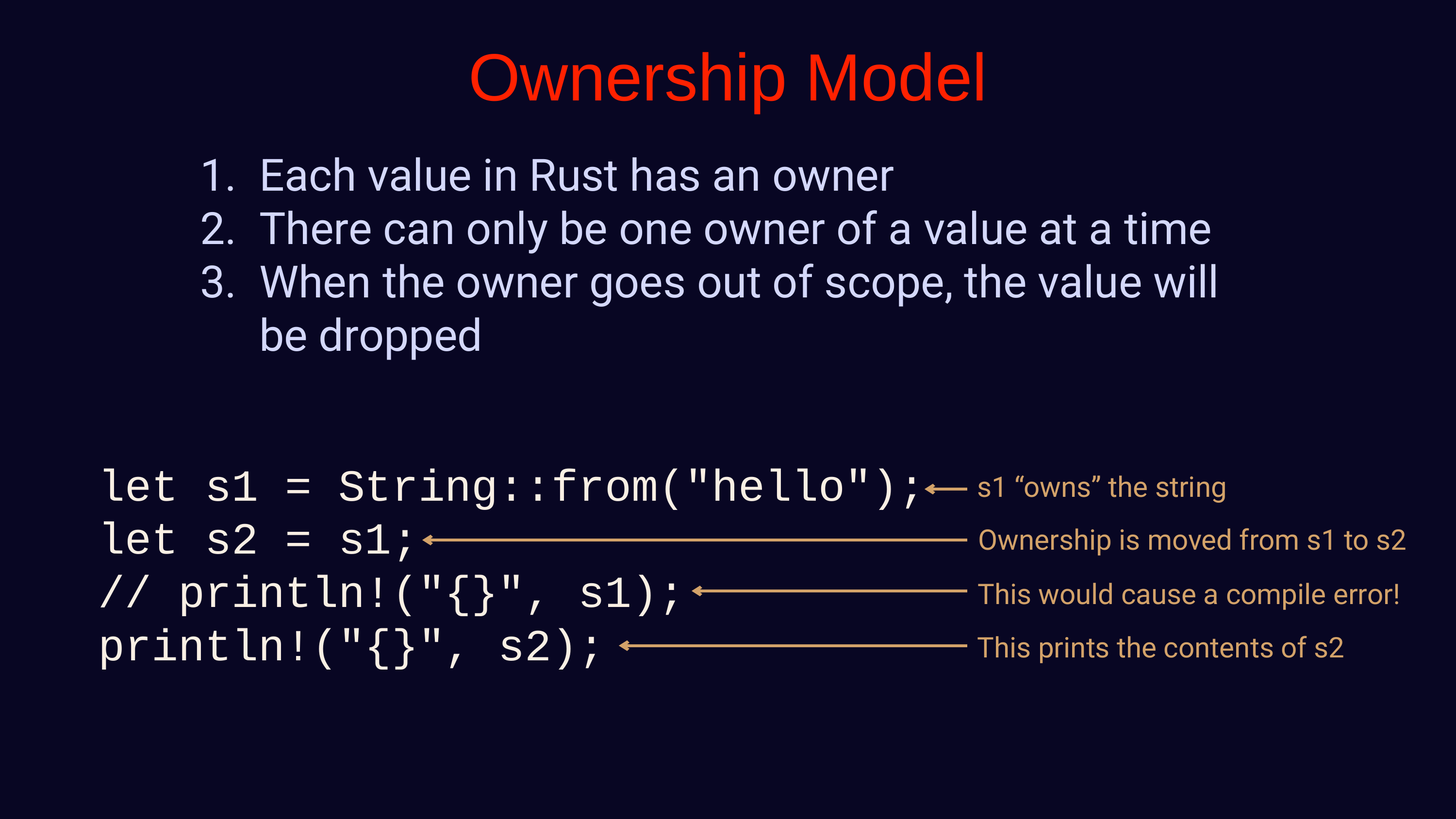

Ownership Model
Each value in Rust has an owner
There can only be one owner of a value at a time
When the owner goes out of scope, the value will be dropped
let s1 = String::from("hello");
let s2 = s1;
// println!("{}", s1);
println!("{}", s2);
s1 “owns” the string
Ownership is moved from s1 to s2
This would cause a compile error!
This prints the contents of s2